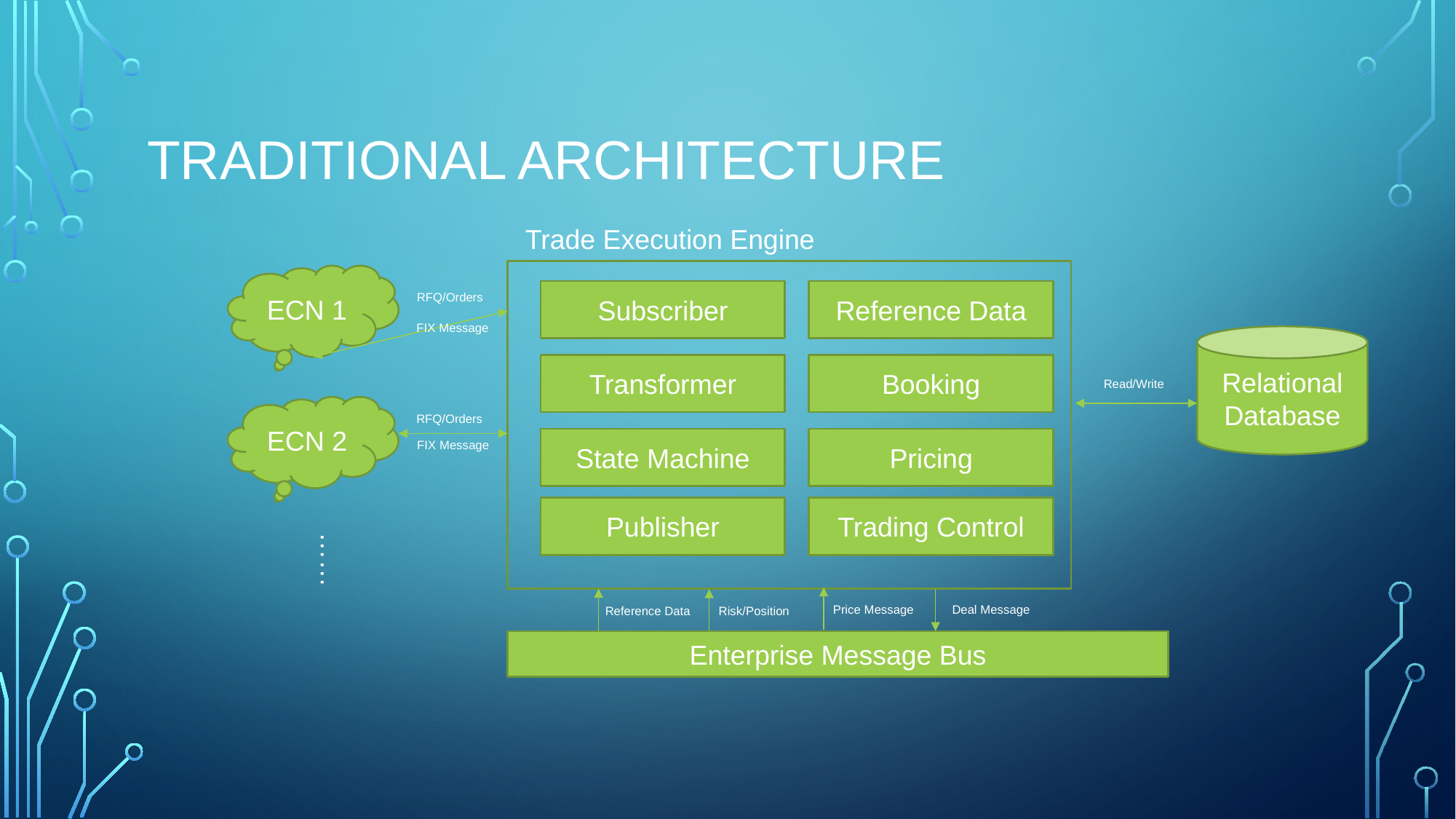

# Traditional architecture
Trade Execution Engine

ECN 1
Subscriber
Reference Data
RFQ/Orders
FIX Message
Relational
Database
Transformer
Booking
Read/Write
ECN 2
RFQ/Orders
State Machine
Pricing
FIX Message
Publisher
Trading Control
……
Price Message
Deal Message
Reference Data
Risk/Position
Enterprise Message Bus